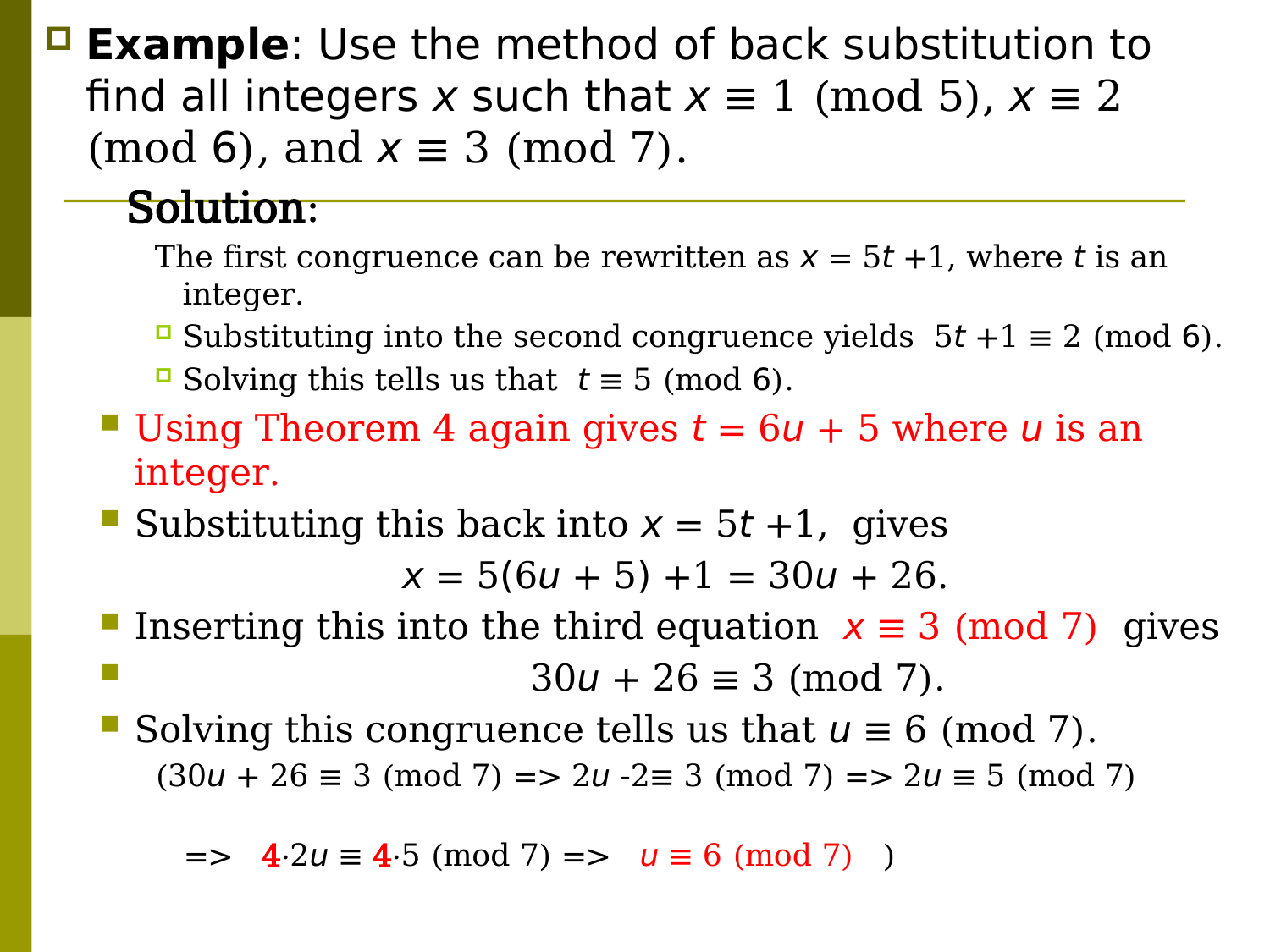

Example: Use the method of back substitution to find all integers x such that x ≡ 1 (mod 5), x ≡ 2 (mod 6), and x ≡ 3 (mod 7).
      Solution:
The first congruence can be rewritten as x = 5t +1, where t is an integer.
Substituting into the second congruence yields  5t +1 ≡ 2 (mod 6).
Solving this tells us that  t ≡ 5 (mod 6).
Using Theorem 4 again gives t = 6u + 5 where u is an integer.
Substituting this back into x = 5t +1,  gives
                          x = 5(6u + 5) +1 = 30u + 26.
Inserting this into the third equation  x ≡ 3 (mod 7)  gives
                                  30u + 26 ≡ 3 (mod 7).
Solving this congruence tells us that u ≡ 6 (mod 7).
(30u + 26 ≡ 3 (mod 7) => 2u -2≡ 3 (mod 7) => 2u ≡ 5 (mod 7)
   =>   4·2u ≡ 4·5 (mod 7) =>   u ≡ 6 (mod 7)   )